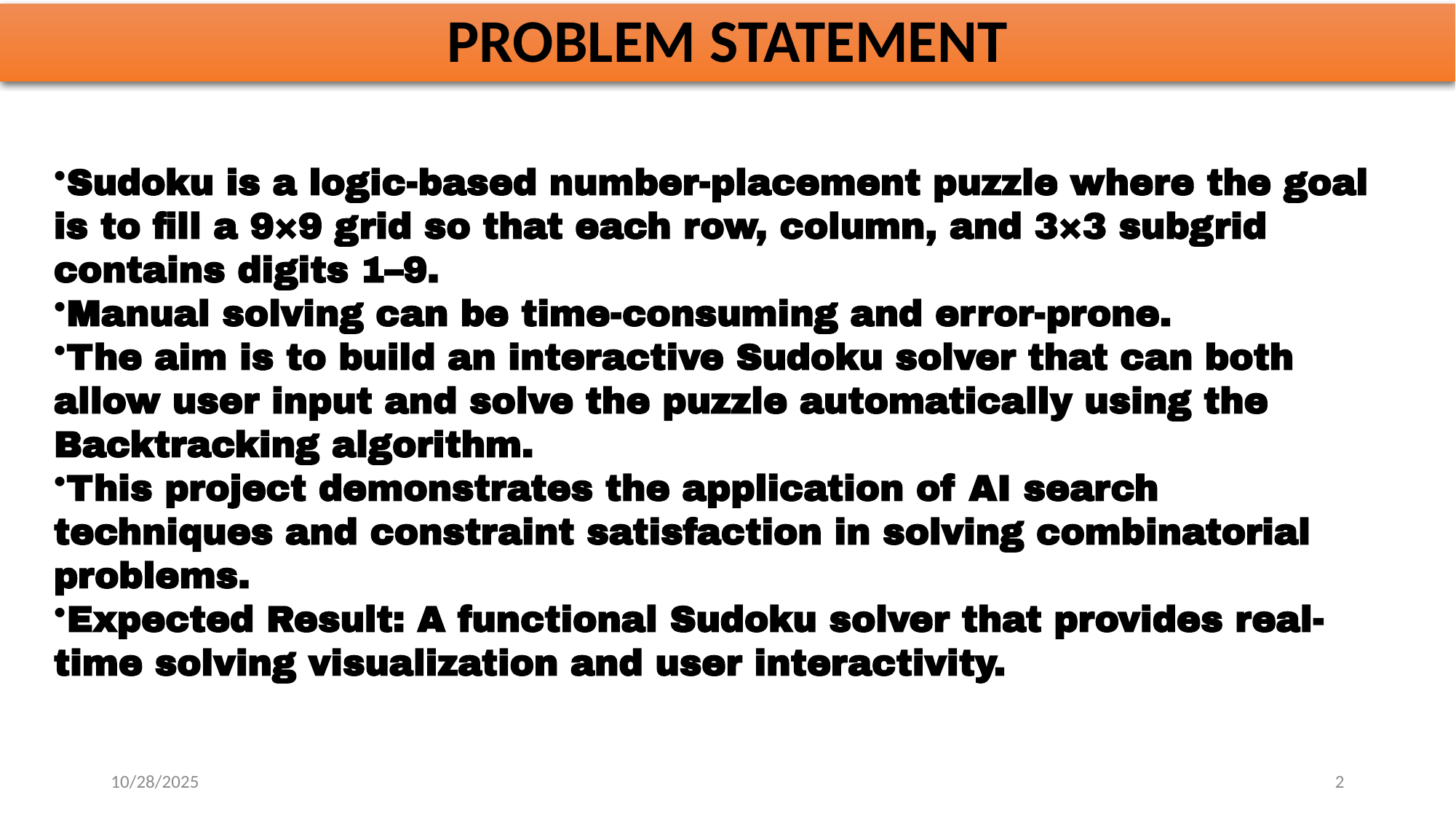

# PROBLEM STATEMENT
Sudoku is a logic-based number-placement puzzle where the goal is to fill a 9×9 grid so that each row, column, and 3×3 subgrid contains digits 1–9.
Manual solving can be time-consuming and error-prone.
The aim is to build an interactive Sudoku solver that can both allow user input and solve the puzzle automatically using the Backtracking algorithm.
This project demonstrates the application of AI search techniques and constraint satisfaction in solving combinatorial problems.
Expected Result: A functional Sudoku solver that provides real-time solving visualization and user interactivity.
10/28/2025
2